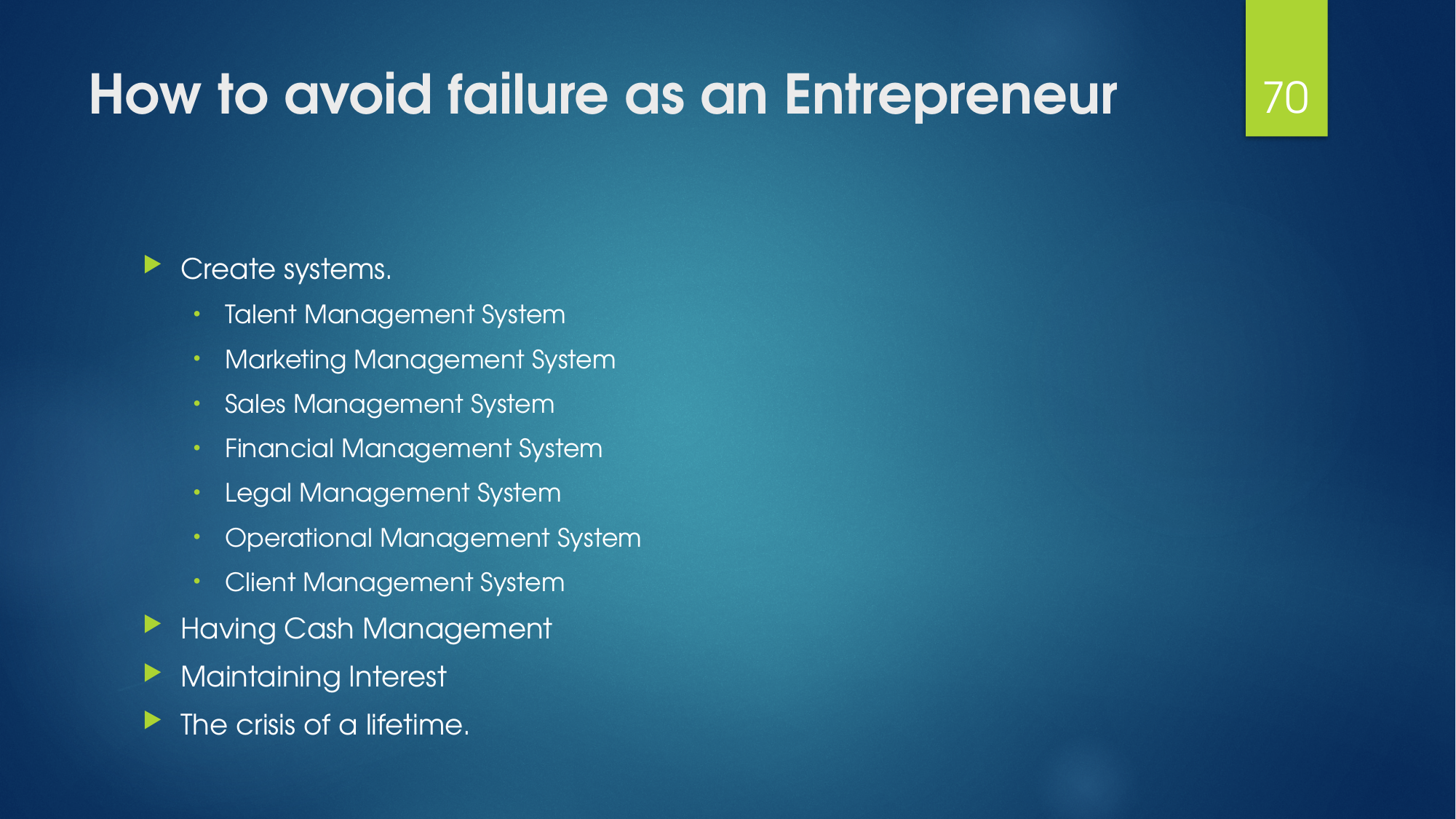

70
# How to avoid failure as an Entrepreneur​
Create systems.​
Talent Management System​
Marketing Management System​
Sales Management System​
Financial Management System​
Legal Management System ​
Operational Management System​
Client Management System ​
Having Cash Management​
Maintaining Interest​
The crisis of a lifetime.​